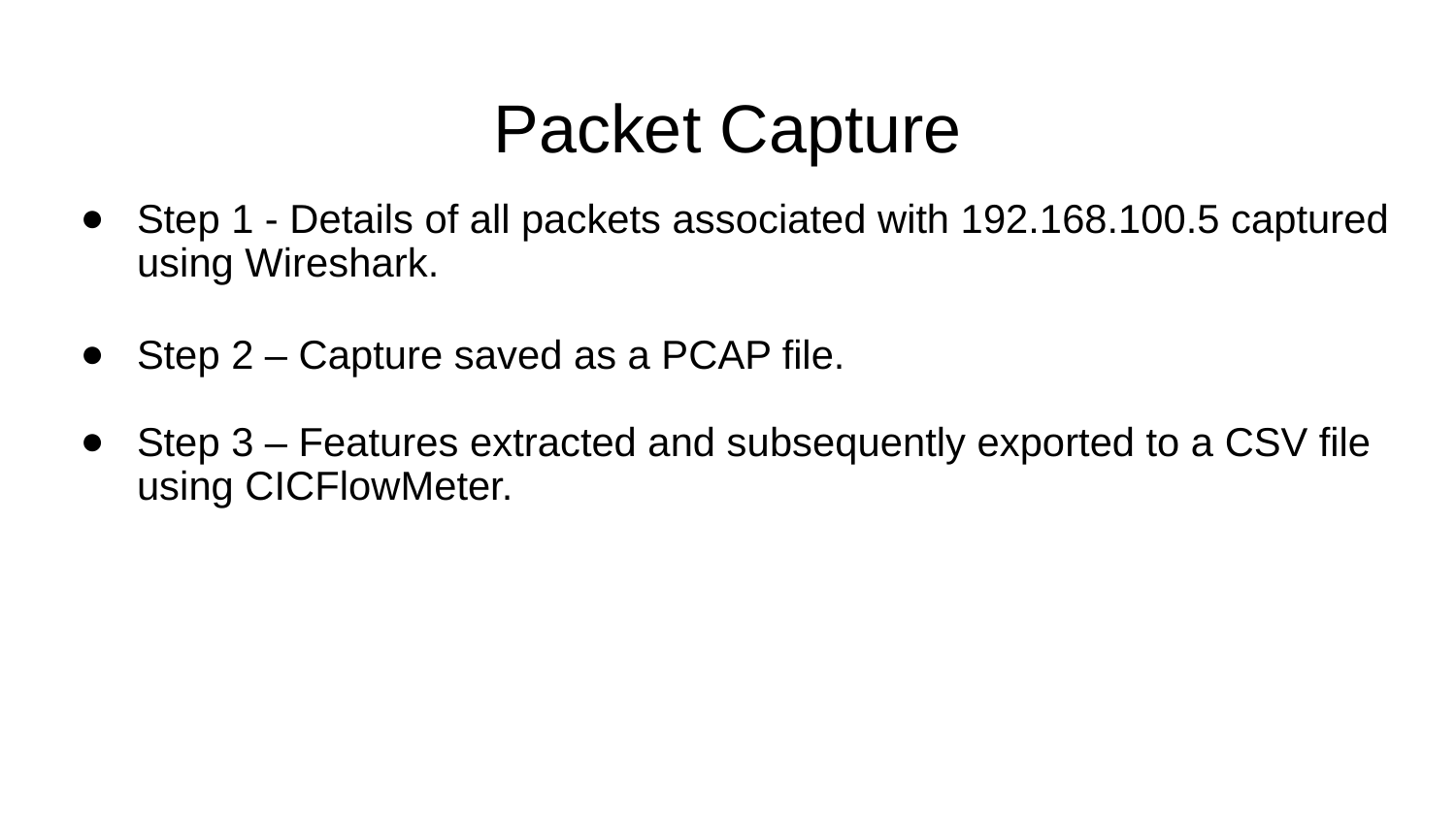

# Packet Capture
Step 1 - Details of all packets associated with 192.168.100.5 captured using Wireshark.
Step 2 – Capture saved as a PCAP file.
Step 3 – Features extracted and subsequently exported to a CSV file using CICFlowMeter.